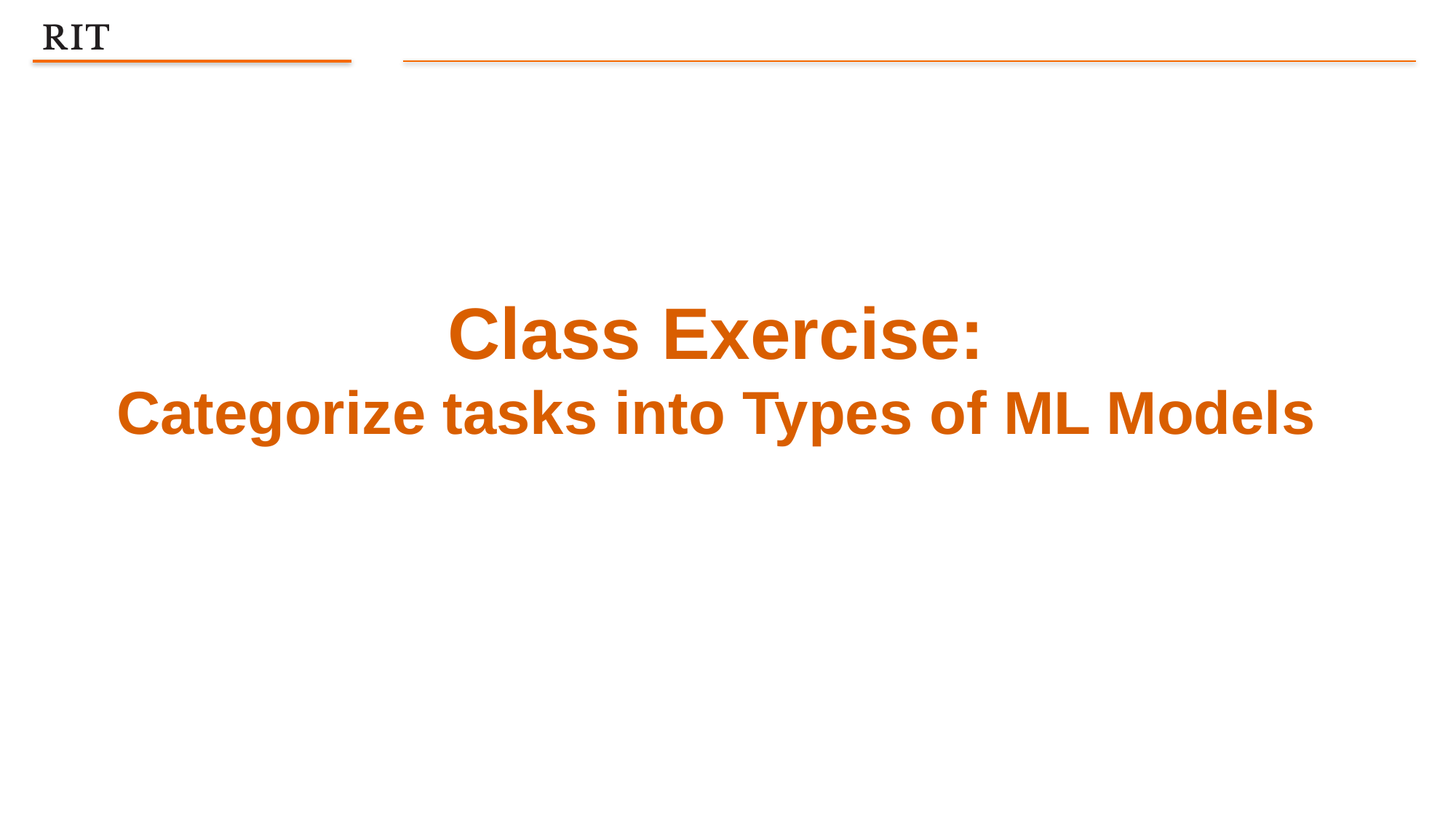

Class Exercise:
Categorize tasks into Types of ML Models